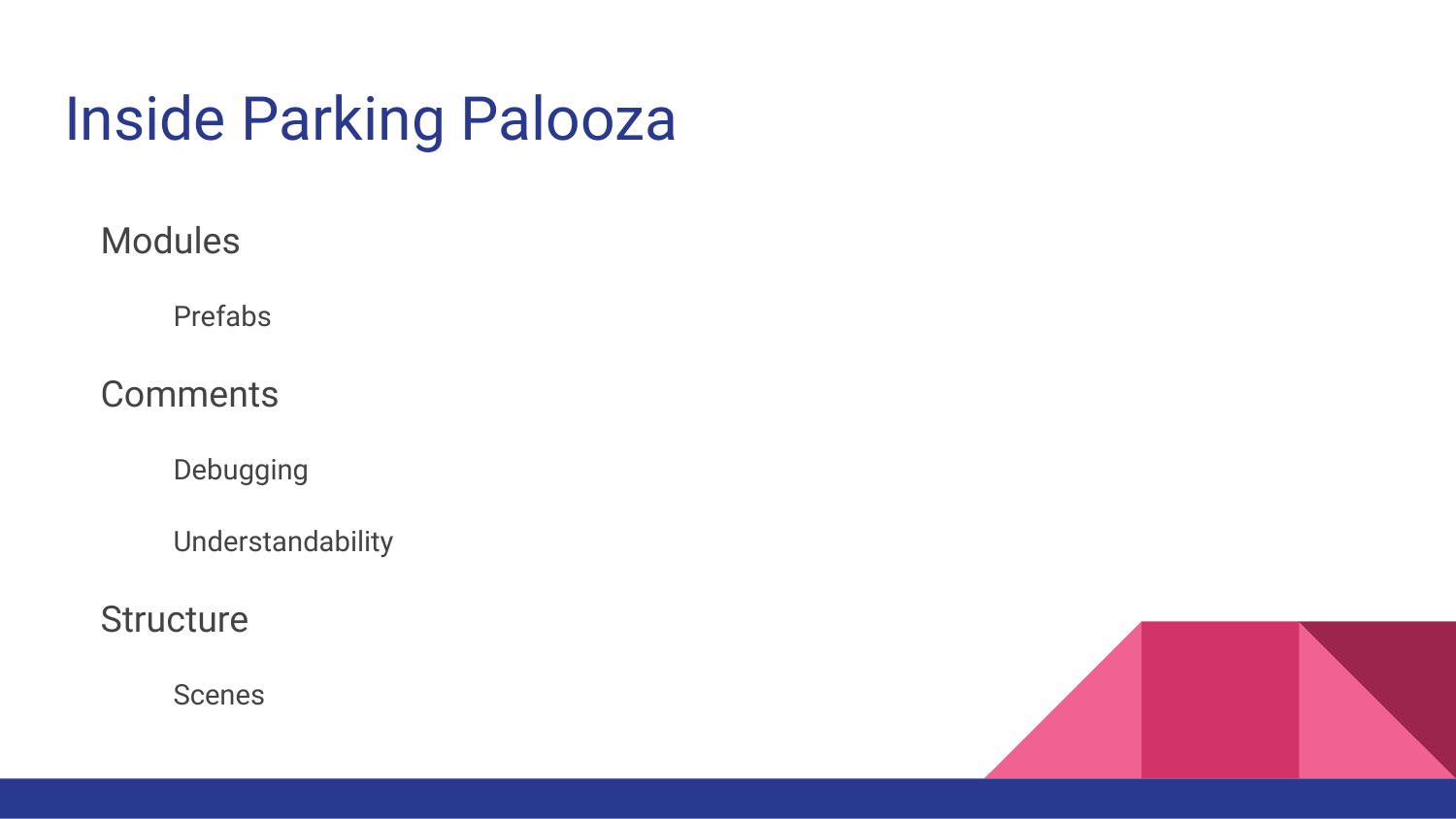

# Inside Parking Palooza
Modules
Prefabs
Comments
Debugging
Understandability
Structure
Scenes